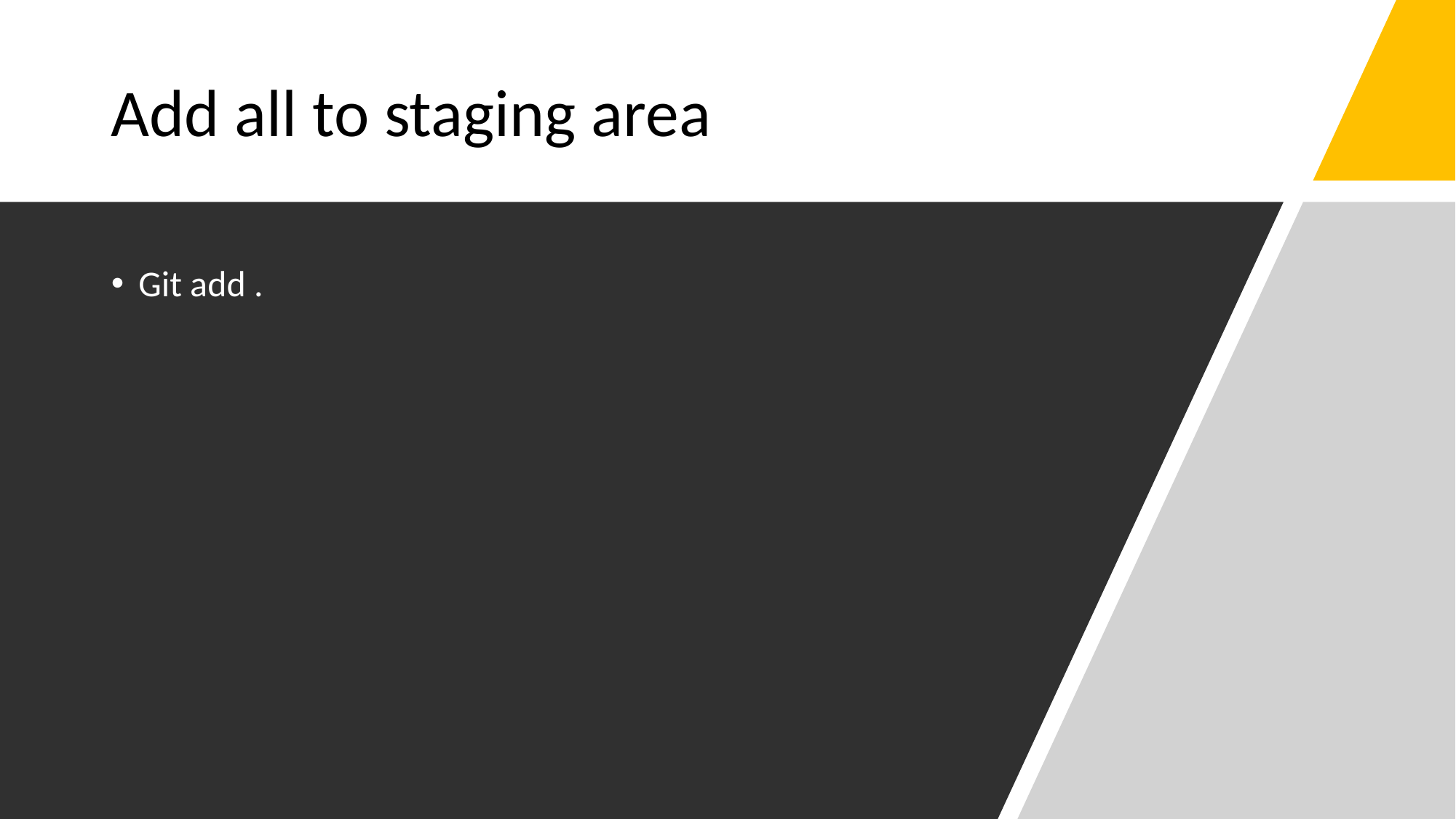

# Add all to staging area

Git add .